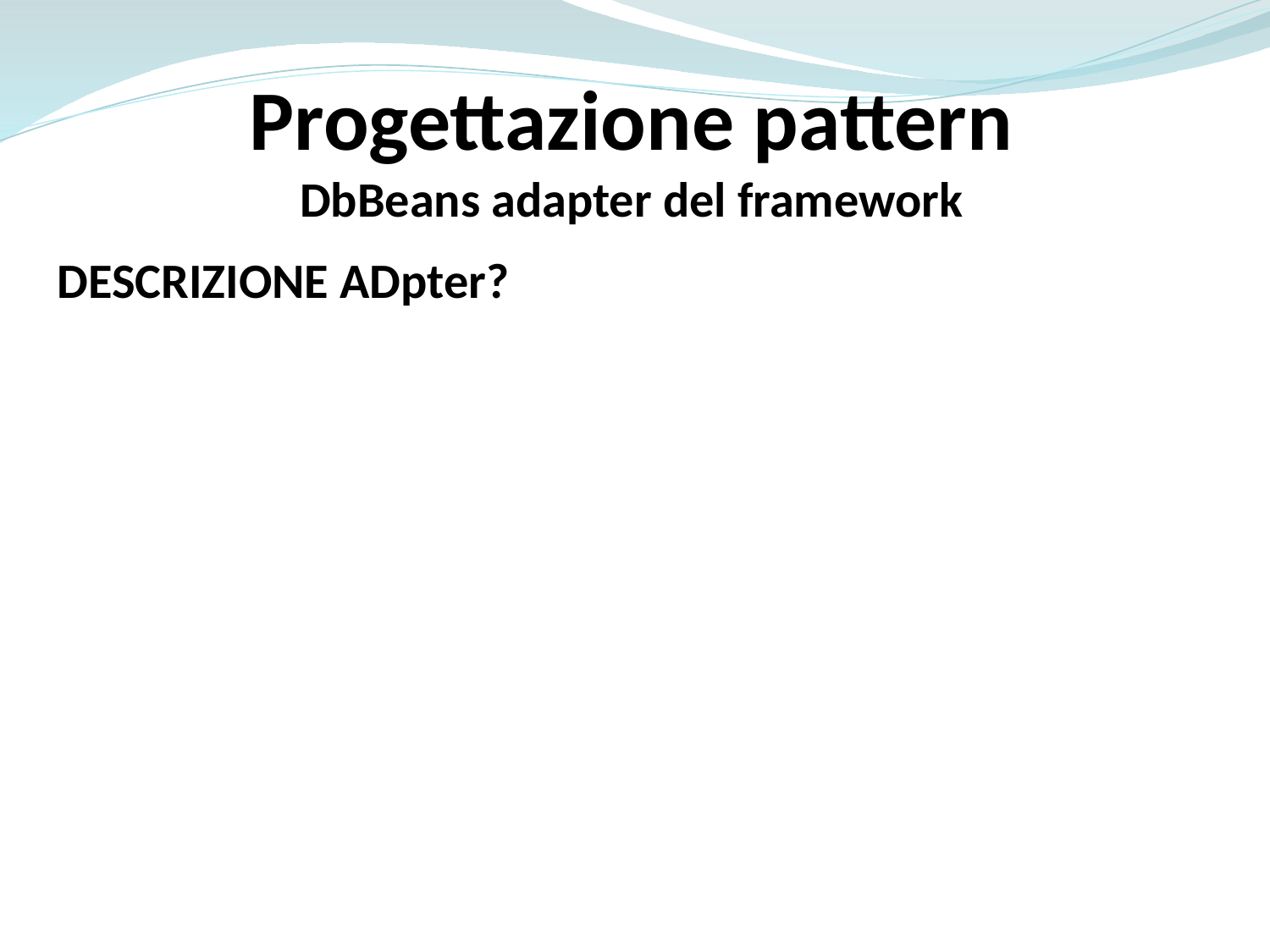

Progettazione pattern
DbBeans adapter del framework

DESCRIZIONE ADpter?